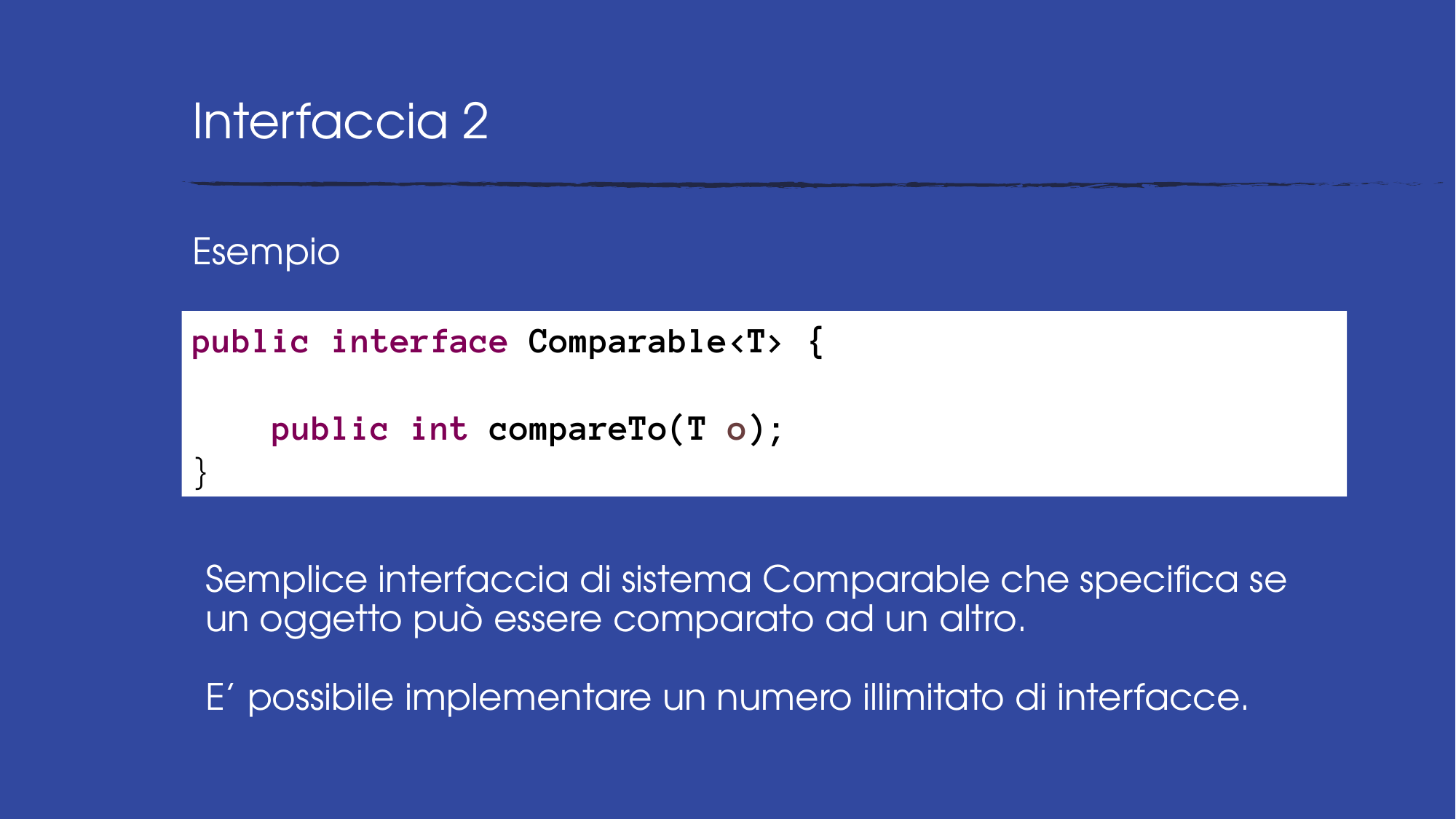

# Interfaccia 2
Esempio
public interface Comparable<T> {

    public int compareTo(T o);
}
Semplice interfaccia di sistema Comparable che specifica se un oggetto può essere comparato ad un altro.

E’ possibile implementare un numero illimitato di interfacce.